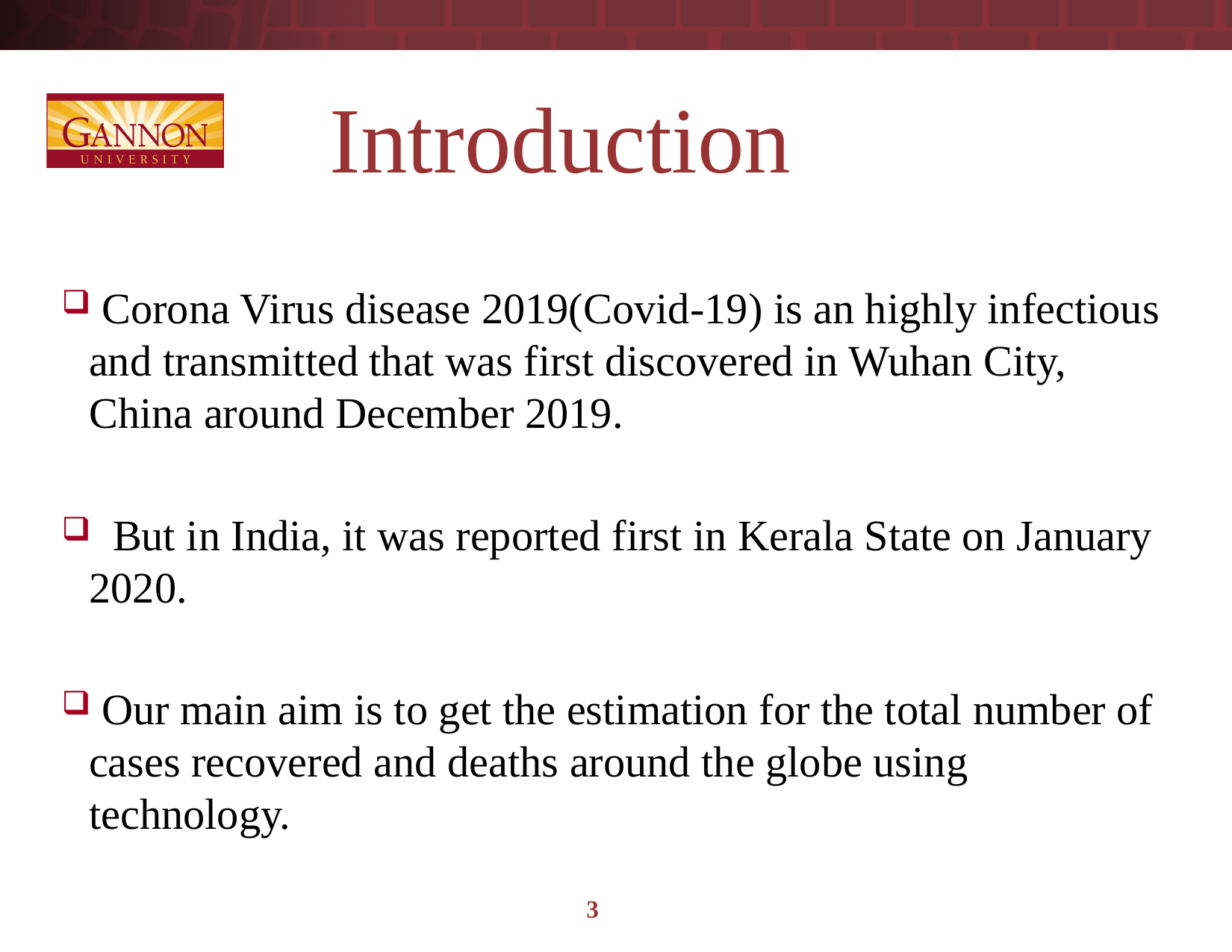

# Introduction
 Corona Virus disease 2019(Covid-19) is an highly infectious and transmitted that was first discovered in Wuhan City, China around December 2019.

  But in India, it was reported first in Kerala State on January 2020.

 Our main aim is to get the estimation for the total number of cases recovered and deaths around the globe using technology.

3